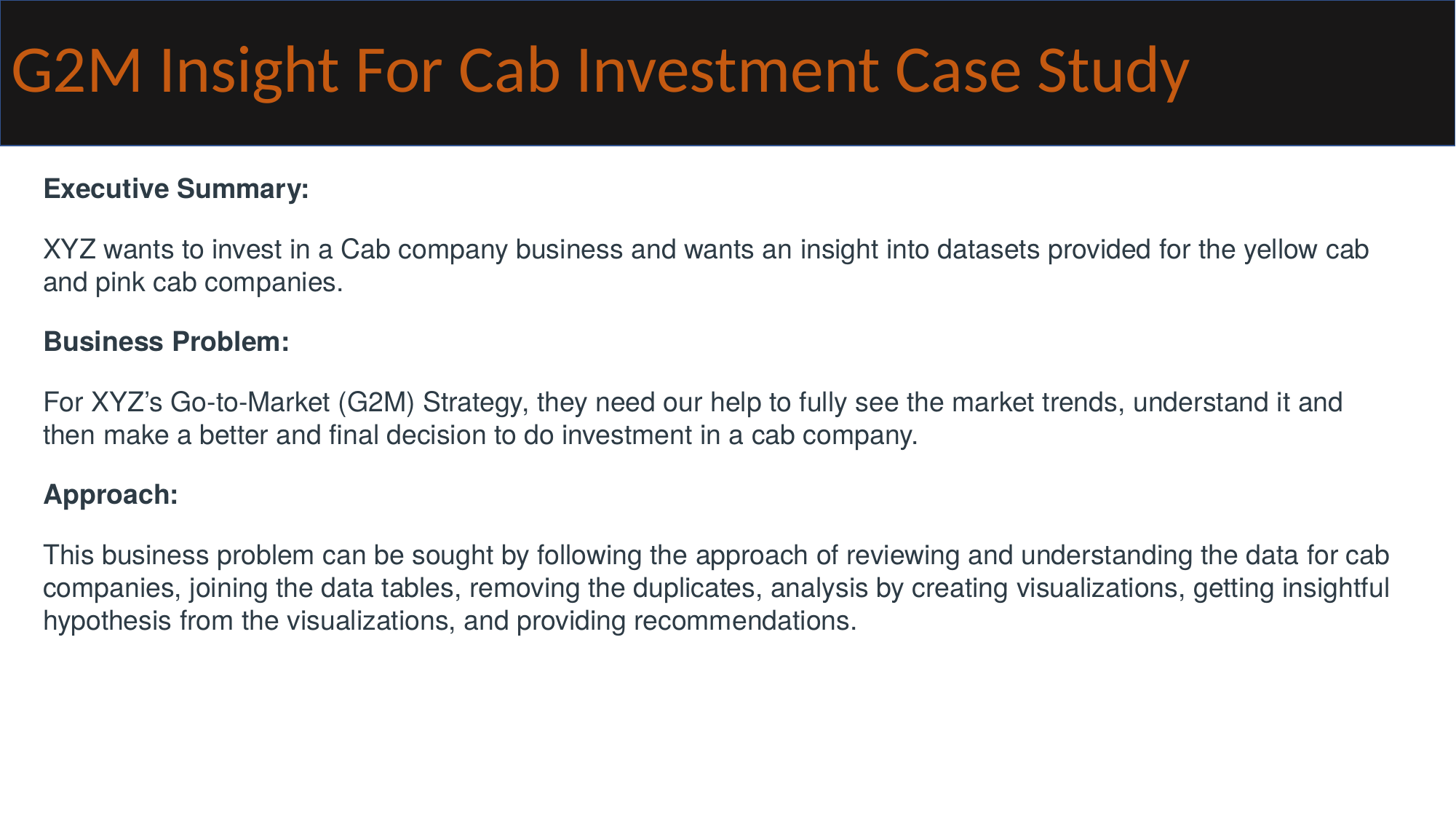

# G2M Insight For Cab Investment Case Study
Executive Summary:
XYZ wants to invest in a Cab company business and wants an insight into datasets provided for the yellow cab and pink cab companies.
Business Problem:
For XYZ’s Go-to-Market (G2M) Strategy, they need our help to fully see the market trends, understand it and then make a better and final decision to do investment in a cab company.
Approach:
This business problem can be sought by following the approach of reviewing and understanding the data for cab companies, joining the data tables, removing the duplicates, analysis by creating visualizations, getting insightful hypothesis from the visualizations, and providing recommendations.